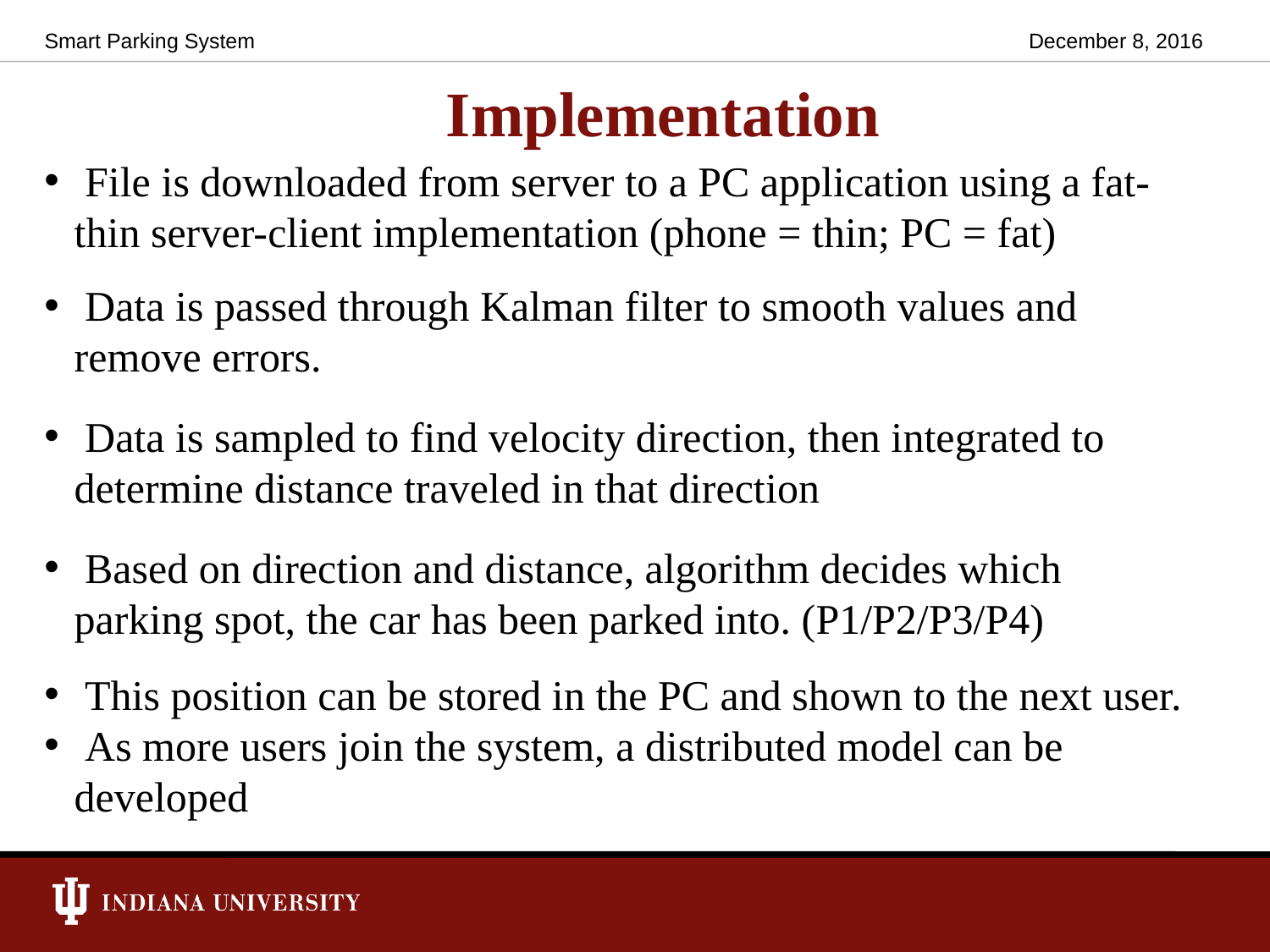

Smart Parking System
December 8, 2016
# Implementation
 File is downloaded from server to a PC application using a fat-thin server-client implementation (phone = thin; PC = fat)
 Data is passed through Kalman filter to smooth values and remove errors.
 Data is sampled to find velocity direction, then integrated to determine distance traveled in that direction
 Based on direction and distance, algorithm decides which parking spot, the car has been parked into. (P1/P2/P3/P4)
 This position can be stored in the PC and shown to the next user.
 As more users join the system, a distributed model can be developed